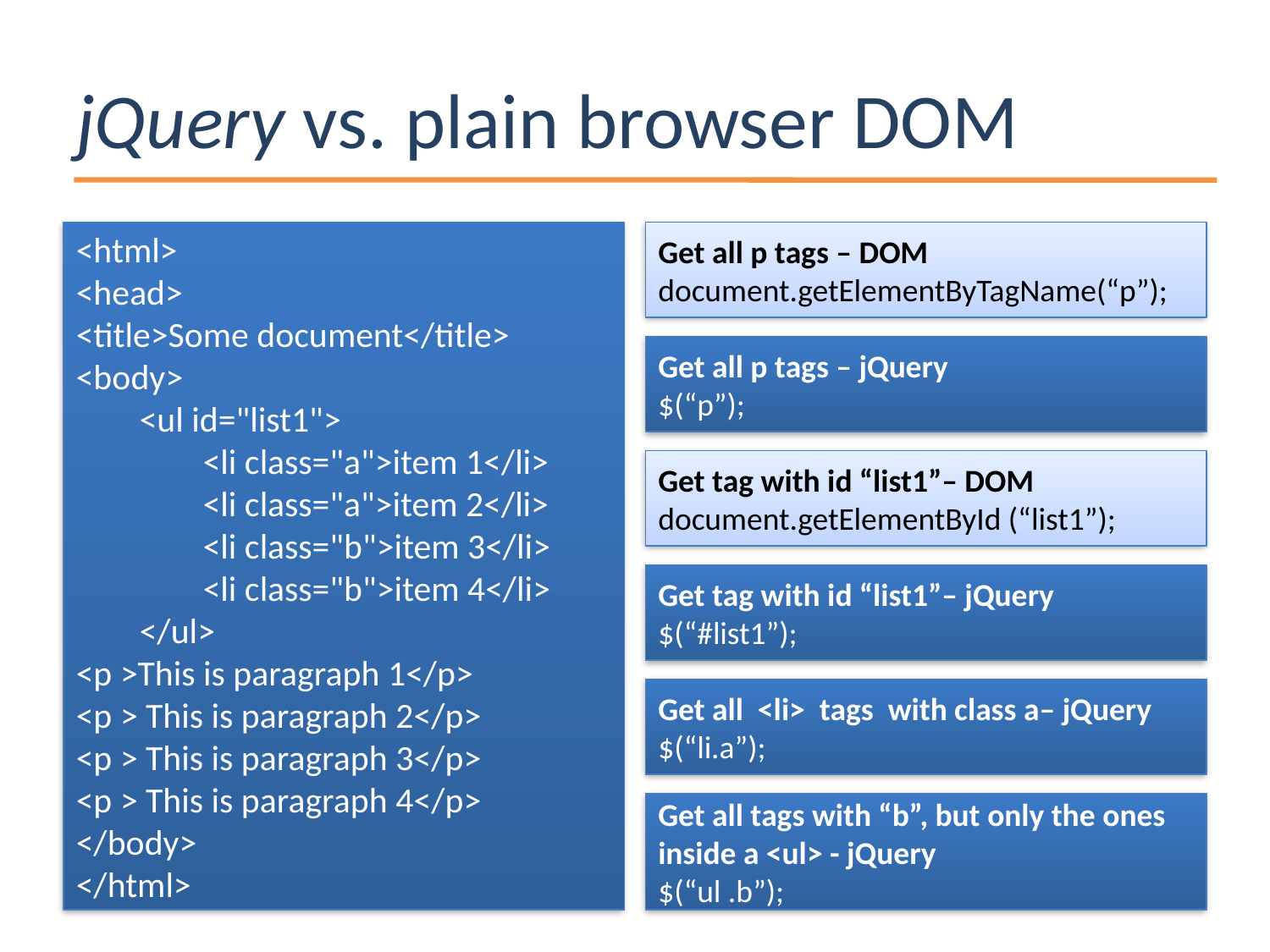

# jQuery vs. plain browser DOM
<html>
<head>
<title>Some document</title>
<body>
<ul id="list1">
<li class="a">item 1</li>
<li class="a">item 2</li>
<li class="b">item 3</li>
<li class="b">item 4</li>
</ul>
<p >This is paragraph 1</p>
<p > This is paragraph 2</p>
<p > This is paragraph 3</p>
<p > This is paragraph 4</p>
</body>
</html>
Get all p tags – DOM
document.getElementByTagName(“p”);
Get all p tags – jQuery
$(“p”);
Get tag with id “list1”– DOM
document.getElementById (“list1”);
Get tag with id “list1”– jQuery
$(“#list1”);
Get all  <li>  tags  with class a– jQuery
$(“li.a”);
Get all tags with “b”, but only the ones inside a <ul> - jQuery
$(“ul .b”);